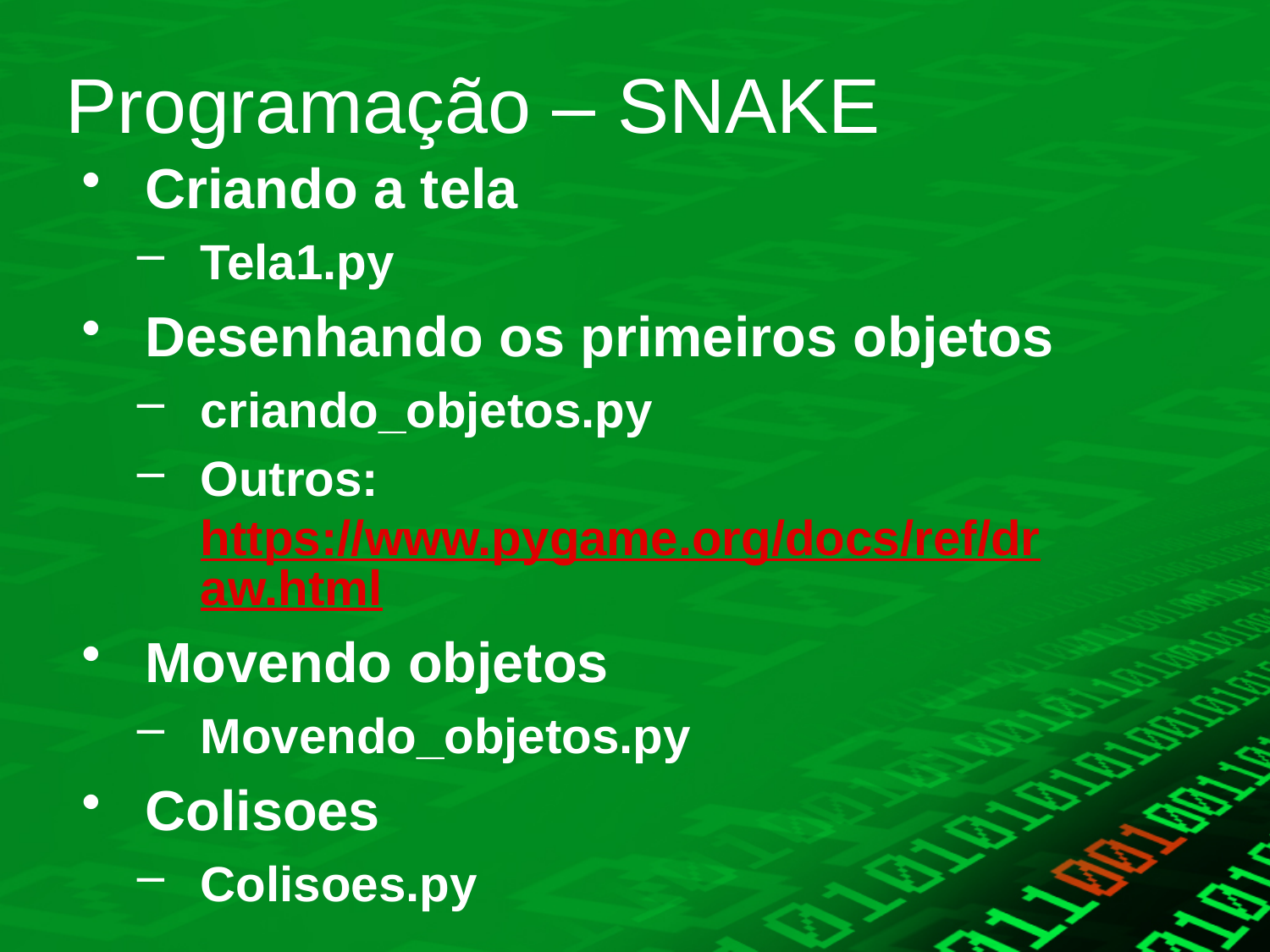

# Programação – SNAKE
Criando a tela
Tela1.py
Desenhando os primeiros objetos
criando_objetos.py
Outros: https://www.pygame.org/docs/ref/draw.html
Movendo objetos
Movendo_objetos.py
Colisoes
Colisoes.py